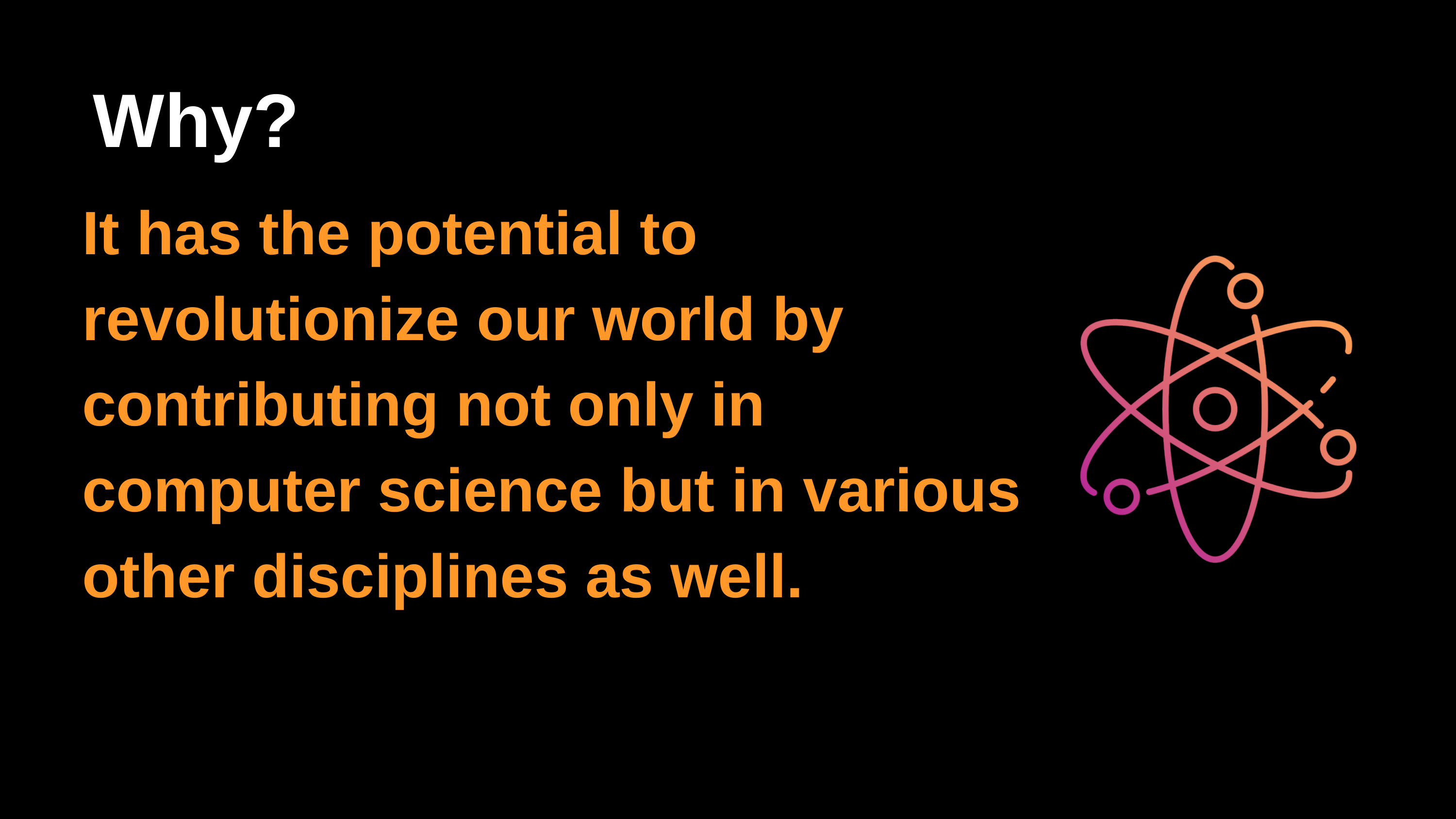

Why?
It has the potential to revolutionize our world by contributing not only in computer science but in various other disciplines as well.